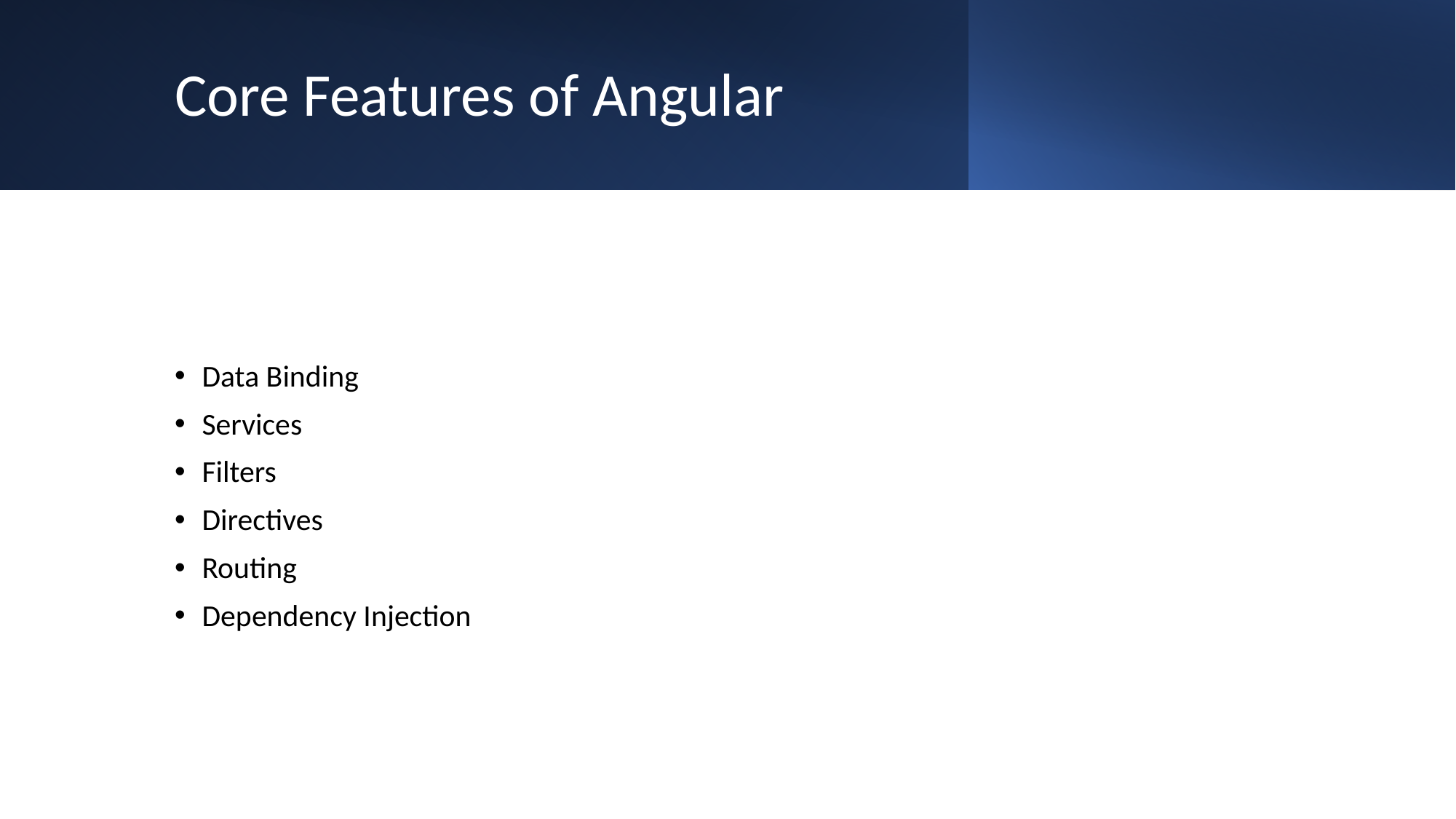

# Core Features of Angular
Data Binding
Services
Filters
Directives
Routing
Dependency Injection